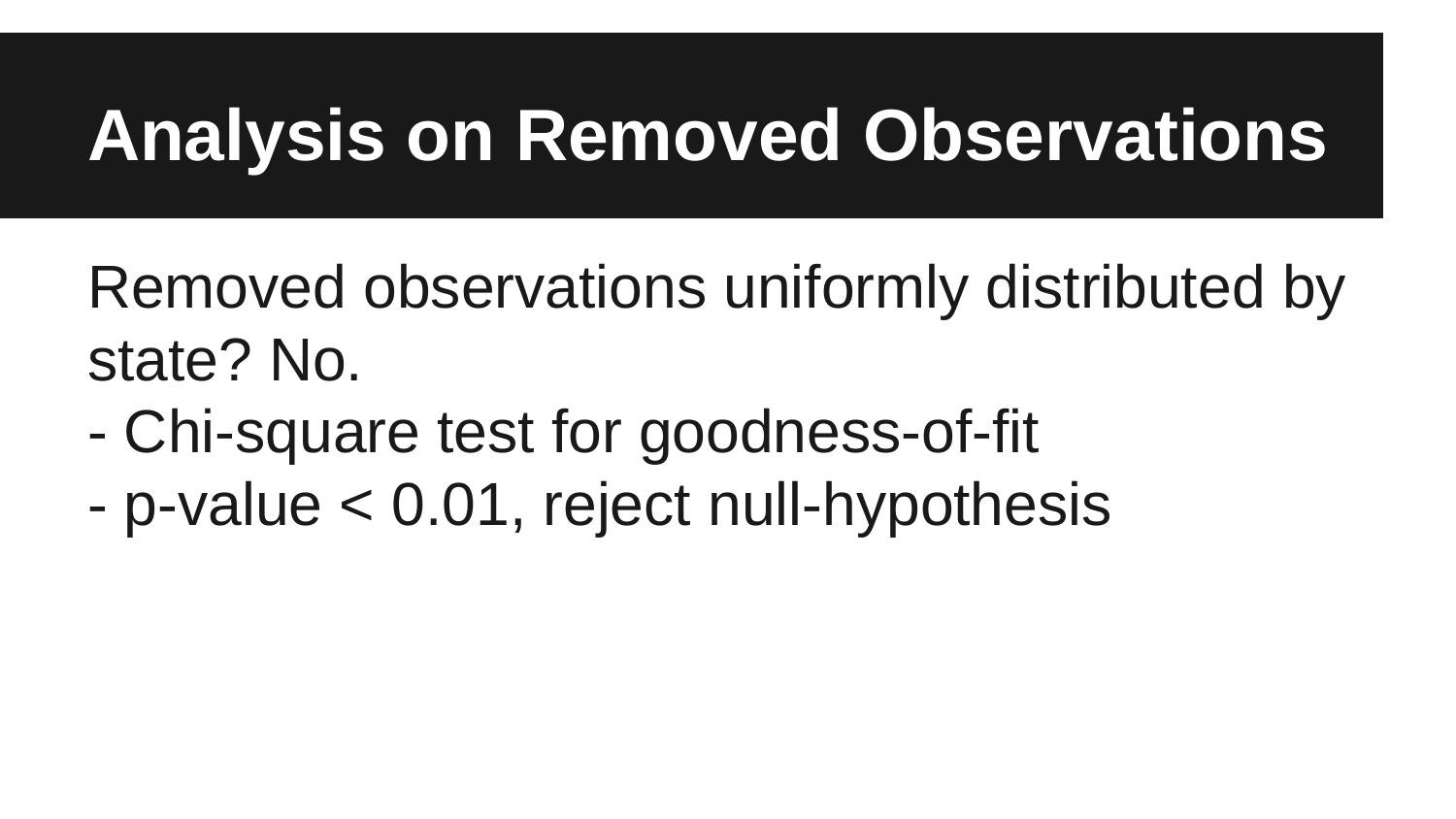

# Analysis on Removed Observations
Removed observations uniformly distributed by state? No.
- Chi-square test for goodness-of-fit
- p-value < 0.01, reject null-hypothesis